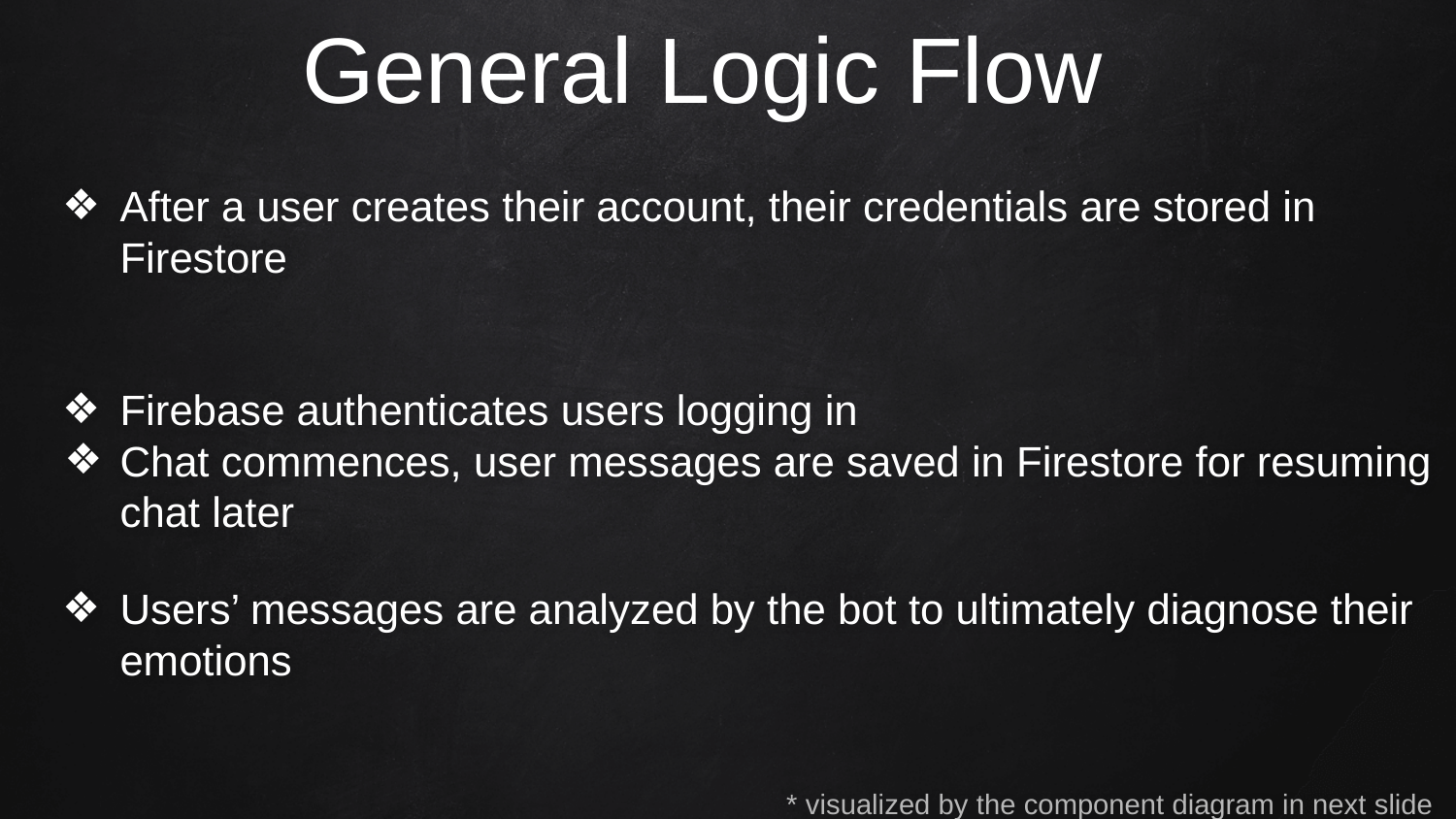

# General Logic Flow
After a user creates their account, their credentials are stored in Firestore
Firebase authenticates users logging in
Chat commences, user messages are saved in Firestore for resuming chat later
Users’ messages are analyzed by the bot to ultimately diagnose their emotions

* visualized by the component diagram in next slide